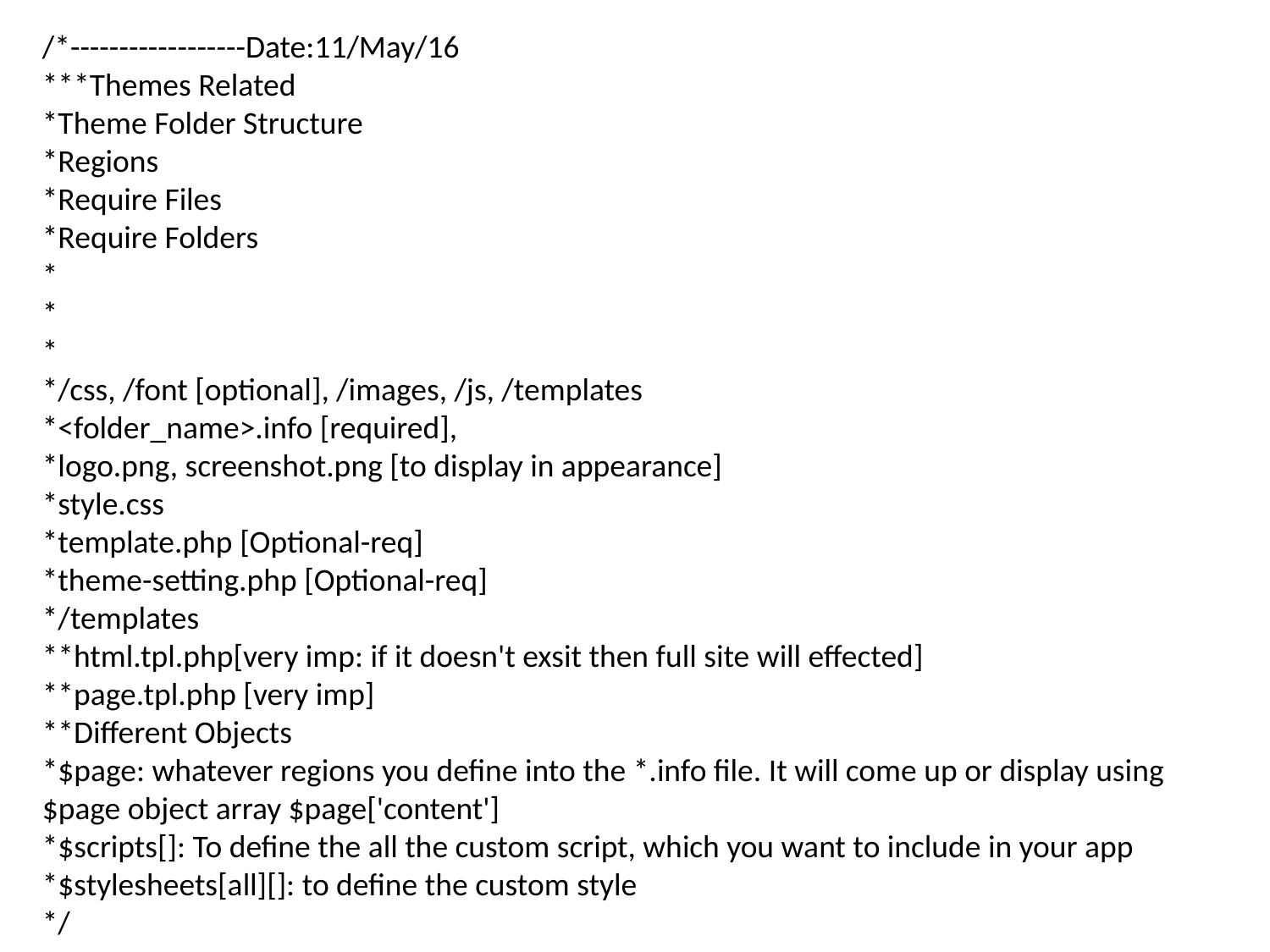

/*------------------Date:11/May/16
***Themes Related
*Theme Folder Structure
*Regions
*Require Files
*Require Folders
*
*
*
*/css, /font [optional], /images, /js, /templates
*<folder_name>.info [required],
*logo.png, screenshot.png [to display in appearance]
*style.css
*template.php [Optional-req]
*theme-setting.php [Optional-req]
*/templates
**html.tpl.php[very imp: if it doesn't exsit then full site will effected]
**page.tpl.php [very imp]
**Different Objects
*$page: whatever regions you define into the *.info file. It will come up or display using $page object array $page['content']
*$scripts[]: To define the all the custom script, which you want to include in your app
*$stylesheets[all][]: to define the custom style
*/